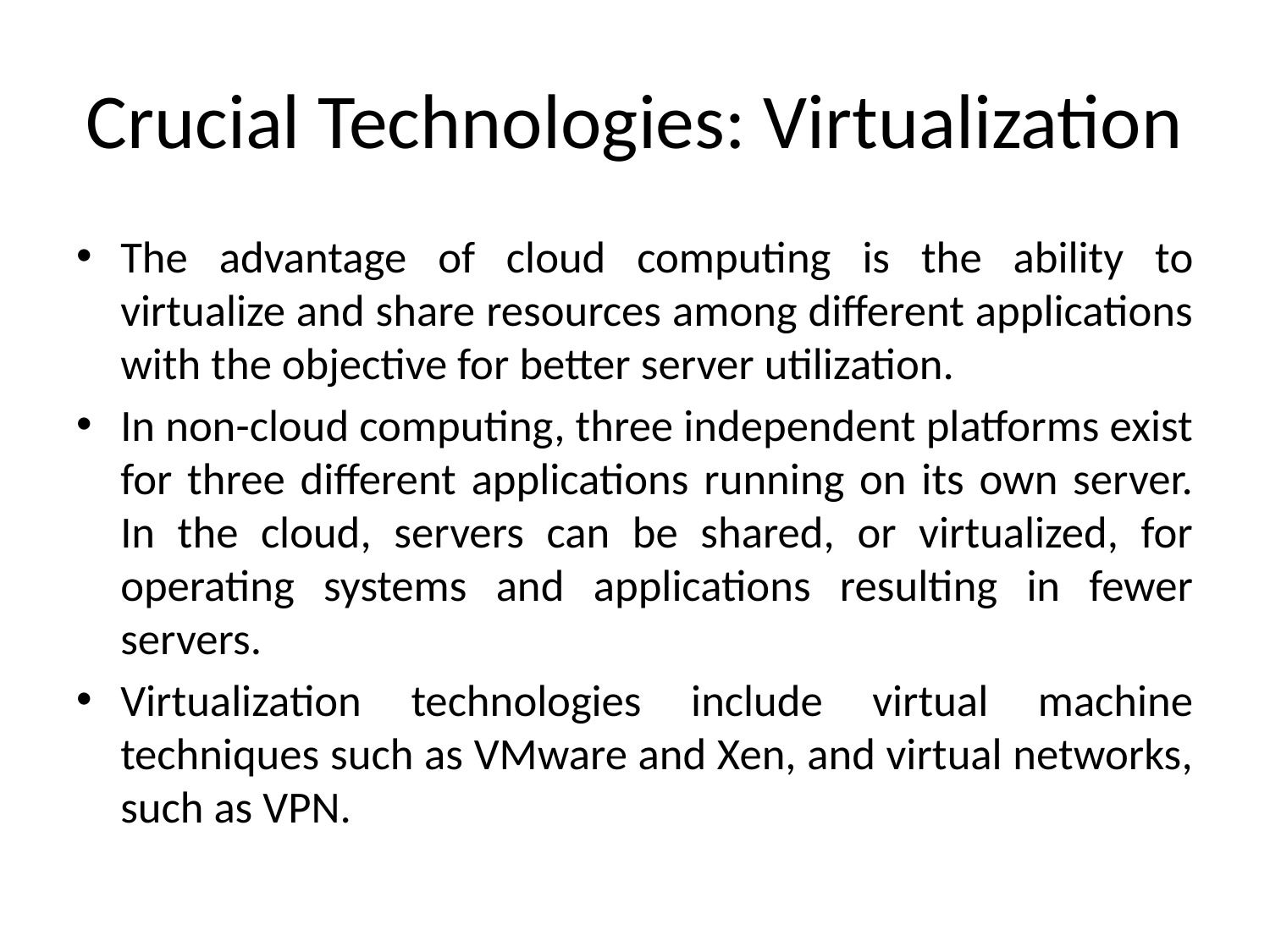

# Crucial Technologies: Virtualization
The advantage of cloud computing is the ability to virtualize and share resources among different applications with the objective for better server utilization.
In non-cloud computing, three independent platforms exist for three different applications running on its own server. In the cloud, servers can be shared, or virtualized, for operating systems and applications resulting in fewer servers.
Virtualization technologies include virtual machine techniques such as VMware and Xen, and virtual networks, such as VPN.